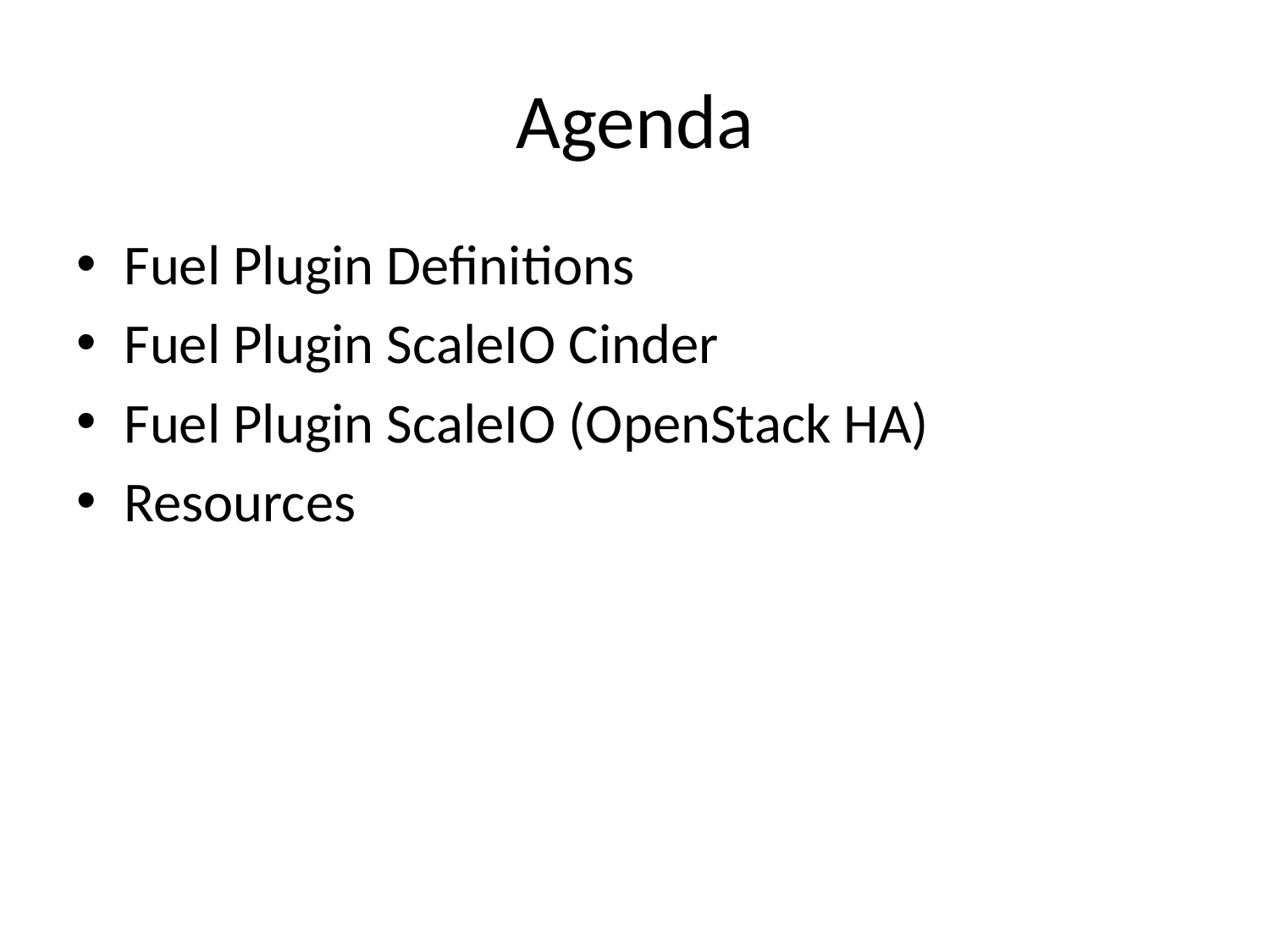

# Agenda
Fuel Plugin Definitions
Fuel Plugin ScaleIO Cinder
Fuel Plugin ScaleIO (OpenStack HA)
Resources